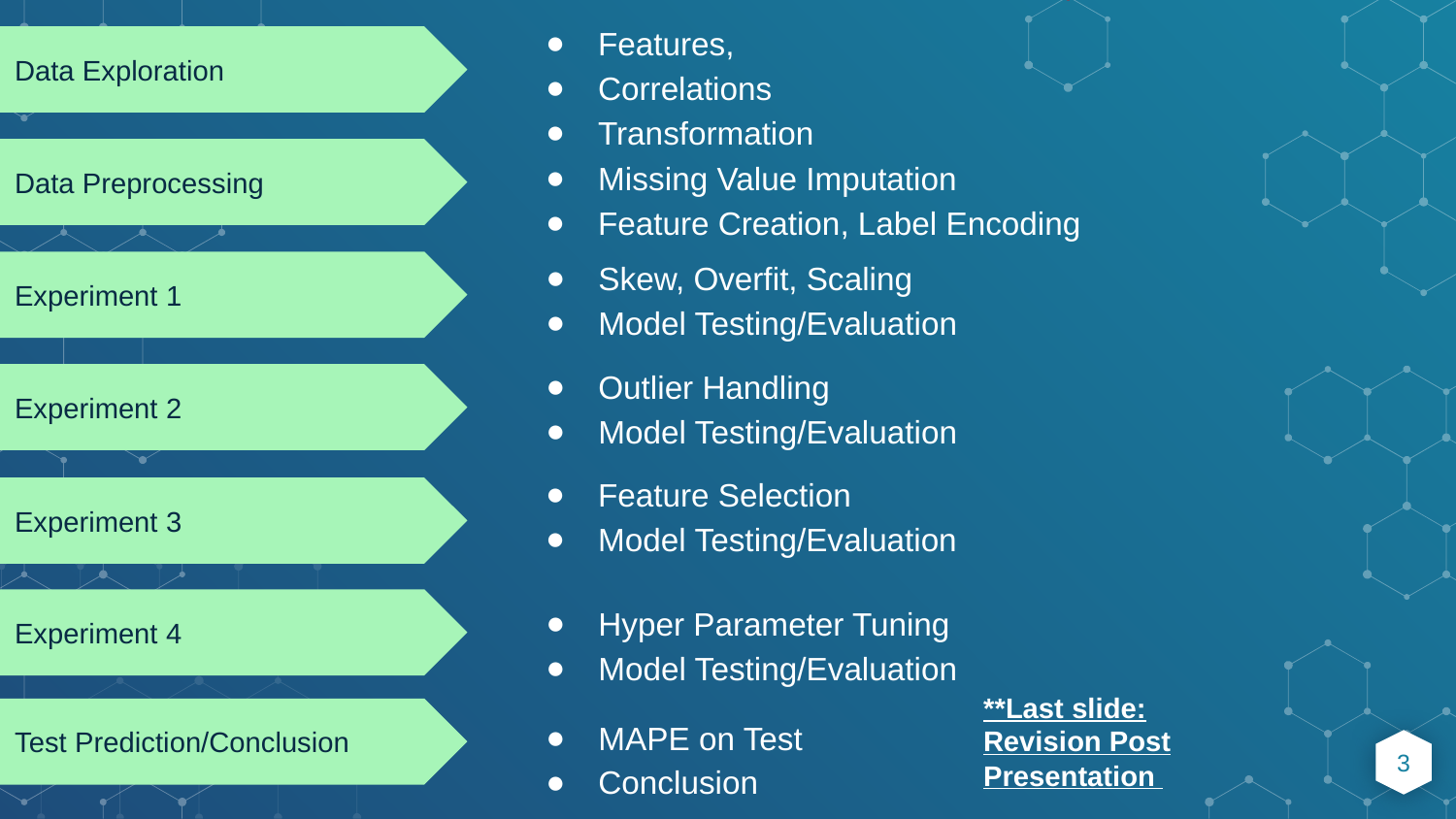

Features,
Correlations
Transformation
Data Exploration
Missing Value Imputation
Feature Creation, Label Encoding

Data Preprocessing
Skew, Overfit, Scaling
Model Testing/Evaluation
Experiment 1
Outlier Handling
Model Testing/Evaluation
Experiment 2
Feature Selection
Model Testing/Evaluation

Experiment 3
Hyper Parameter Tuning
Model Testing/Evaluation

Experiment 4
**Last slide: Revision Post Presentation
MAPE on Test
Conclusion

Test Prediction/Conclusion
3